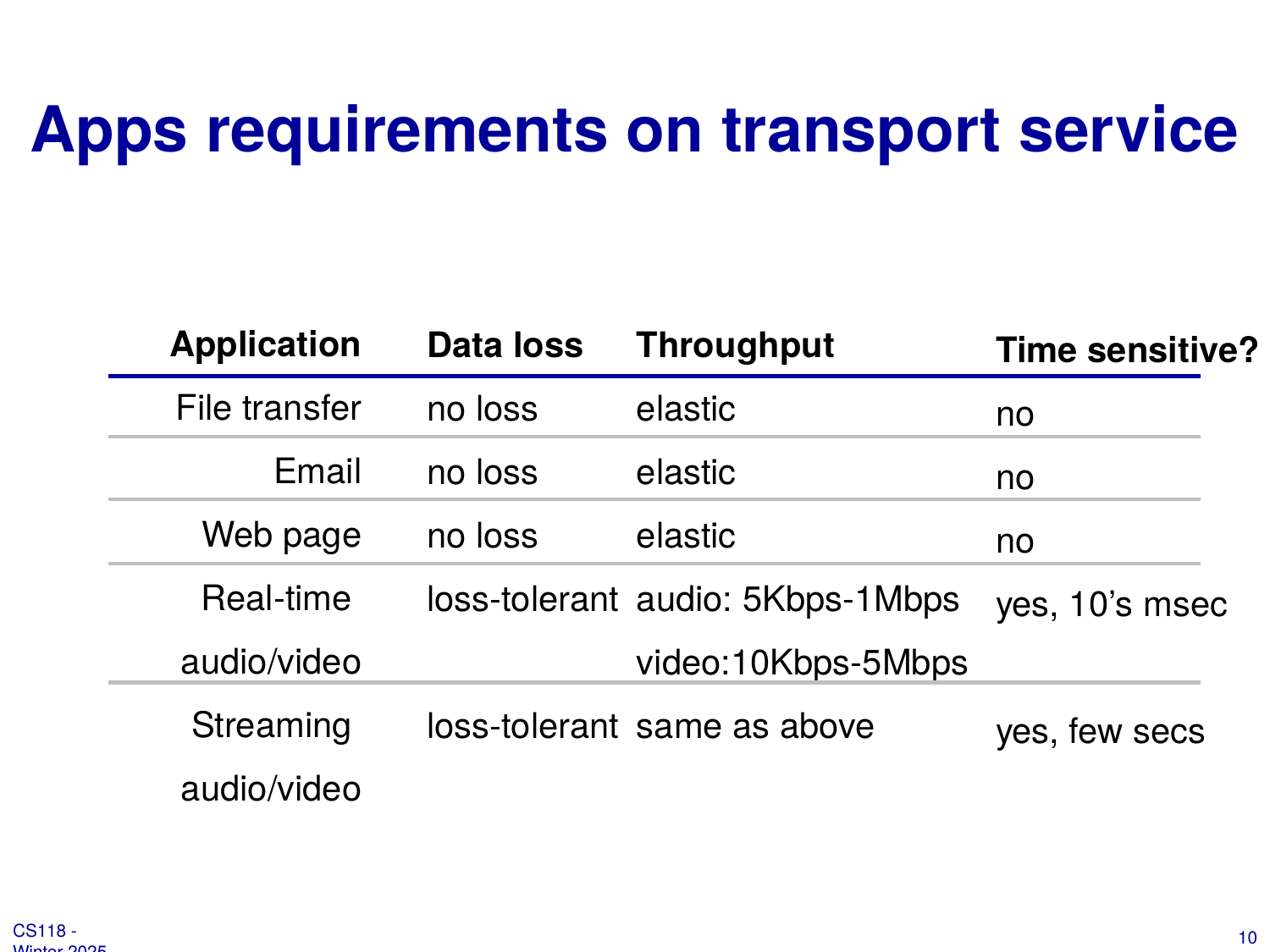

# Apps requirements on transport service
Application
File transfer
Email
Web page
Real-time
audio/video
Streaming
audio/video
Throughput
elastic
elastic
elastic
audio: 5Kbps-1Mbps
video:10Kbps-5Mbps
same as above
Data loss
no loss
no loss
no loss
loss-tolerant

loss-tolerant

Time sensitive?
no
no
no
yes, 10’s msec

yes, few secs
10
CS118 - Winter 2025